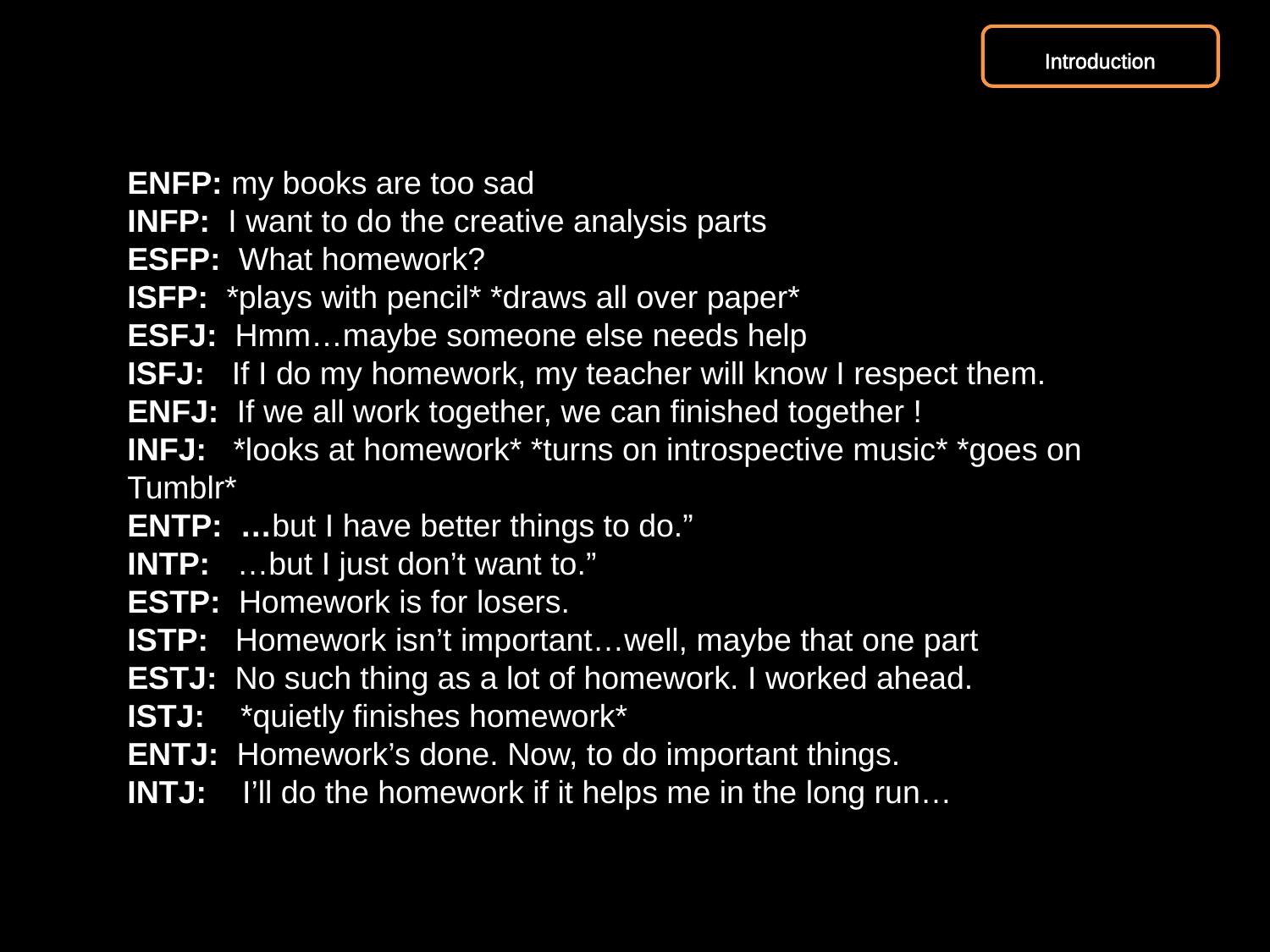

Introduction
ENFP: my books are too sad
INFP:  I want to do the creative analysis parts
ESFP:  What homework?
ISFP:  *plays with pencil* *draws all over paper*
ESFJ:  Hmm…maybe someone else needs help
ISFJ:   If I do my homework, my teacher will know I respect them.
ENFJ:  If we all work together, we can finished together !
INFJ:   *looks at homework* *turns on introspective music* *goes on Tumblr*
ENTP:  …but I have better things to do.”
INTP:   …but I just don’t want to.”
ESTP:  Homework is for losers.
ISTP:   Homework isn’t important…well, maybe that one part
ESTJ:  No such thing as a lot of homework. I worked ahead.
ISTJ:    *quietly finishes homework*
ENTJ:  Homework’s done. Now, to do important things.
INTJ:    I’ll do the homework if it helps me in the long run…